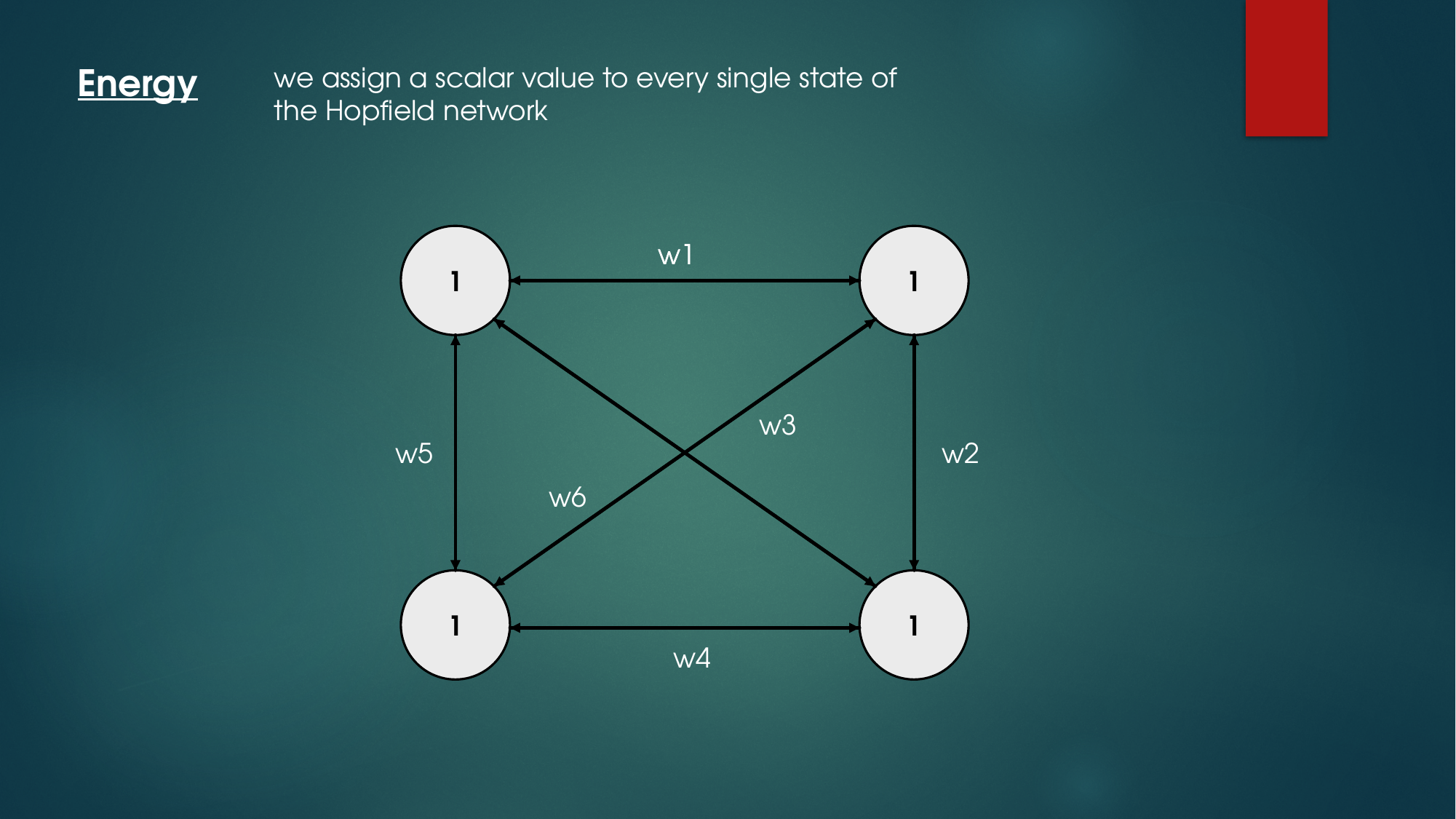

Energy
we assign a scalar value to every single state of
the Hopfield network
1
1
w1
w1
w3
w5
w2
w6
1
1
w4